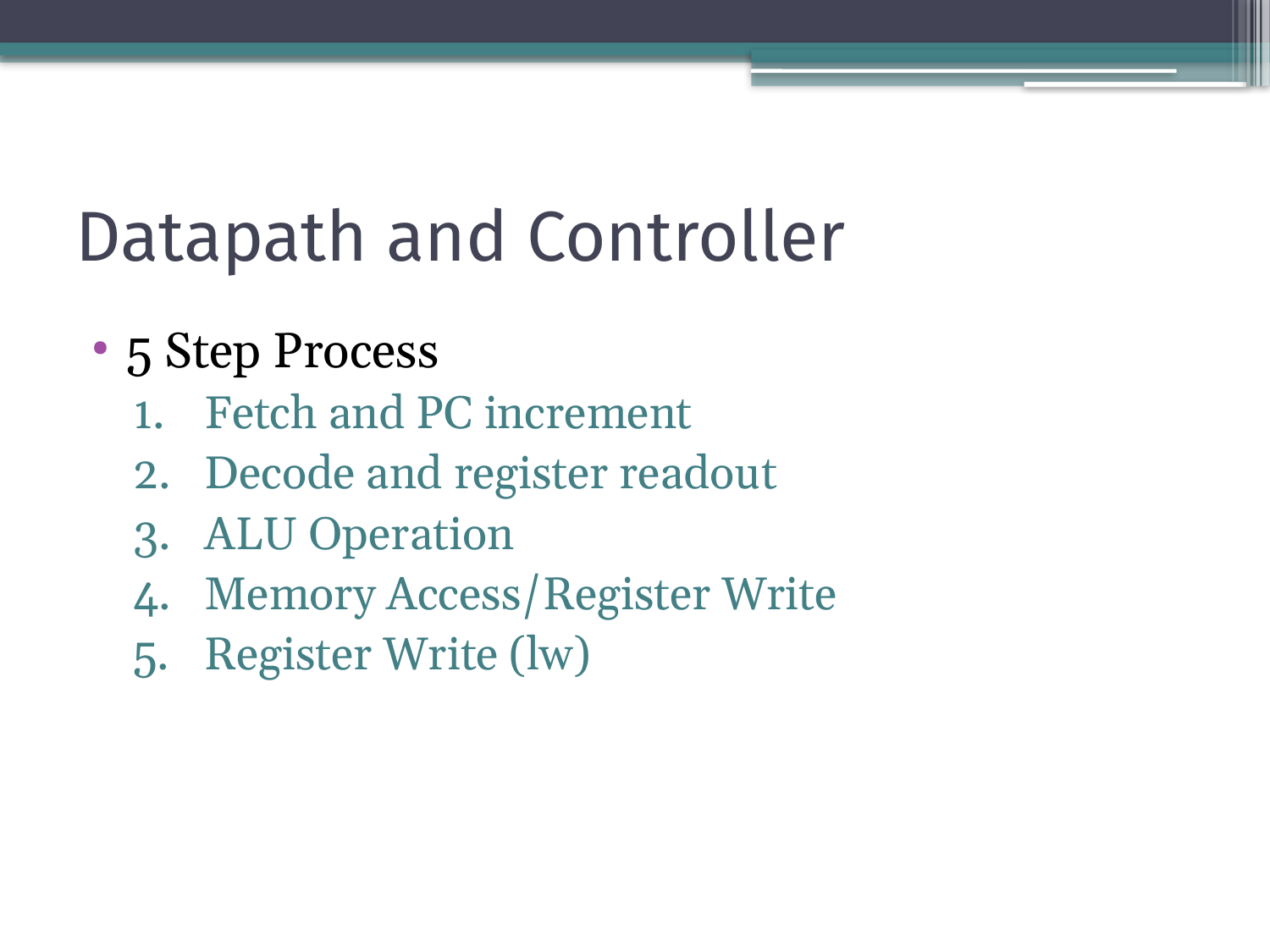

# Datapath and Controller
5 Step Process
Fetch and PC increment
Decode and register readout
ALU Operation
Memory Access/Register Write
Register Write (lw)